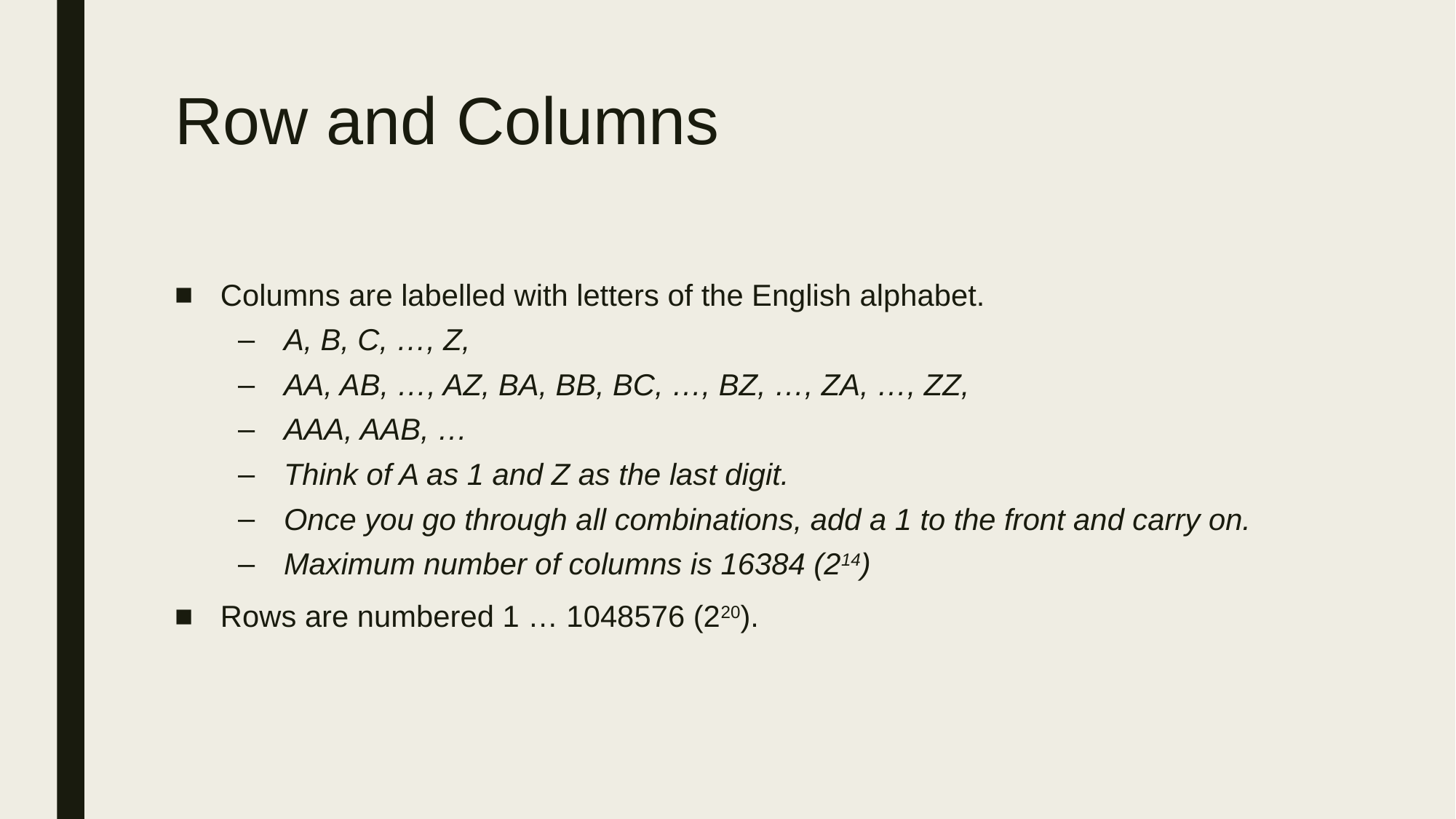

# Row and Columns
Columns are labelled with letters of the English alphabet.
A, B, C, …, Z,
AA, AB, …, AZ, BA, BB, BC, …, BZ, …, ZA, …, ZZ,
AAA, AAB, …
Think of A as 1 and Z as the last digit.
Once you go through all combinations, add a 1 to the front and carry on.
Maximum number of columns is 16384 (214)
Rows are numbered 1 … 1048576 (220).